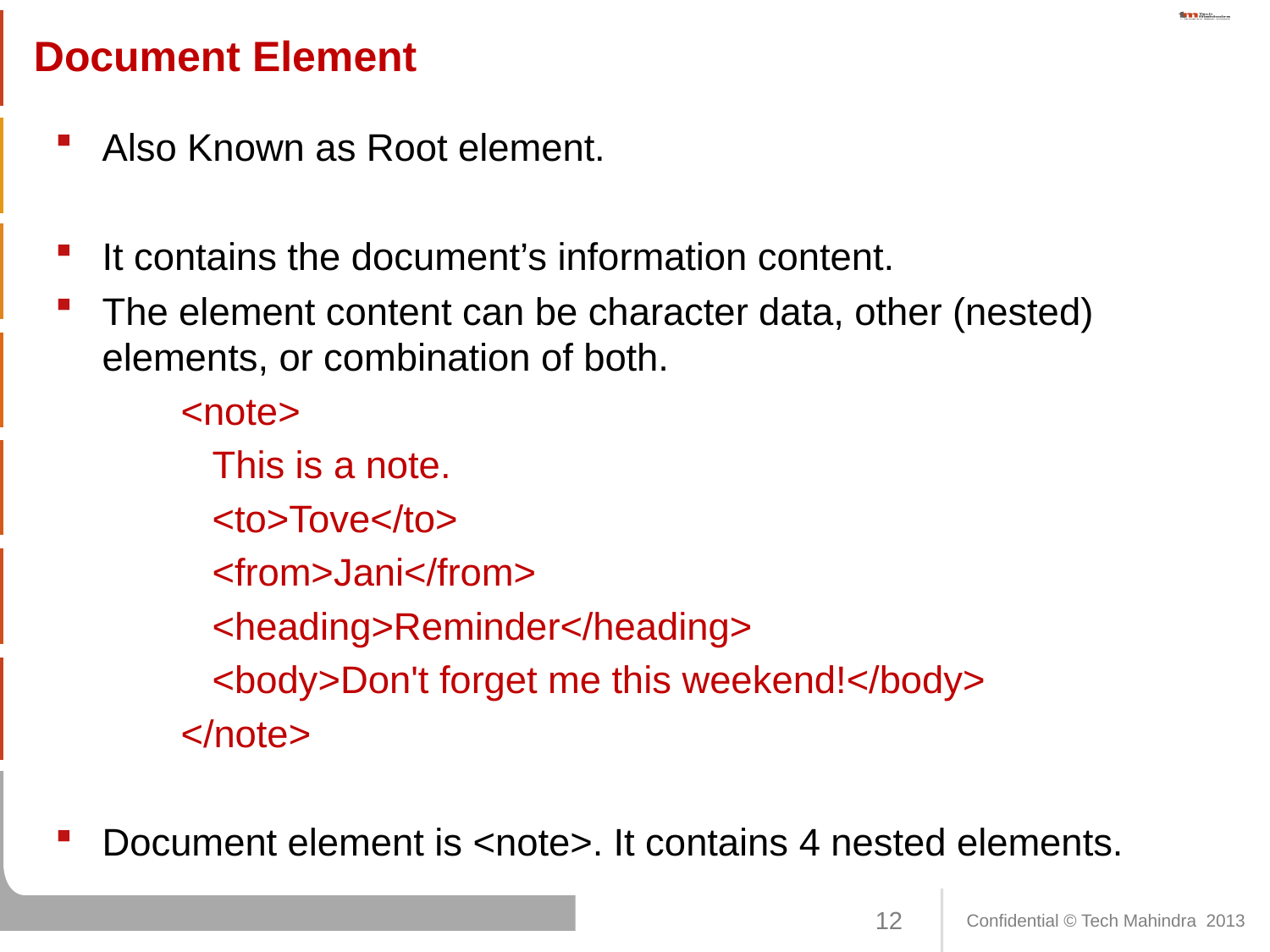

# Document Element
Also Known as Root element.

It contains the document’s information content.
The element content can be character data, other (nested) elements, or combination of both.
<note>
	This is a note.
	<to>Tove</to>
	<from>Jani</from>
	<heading>Reminder</heading>
	<body>Don't forget me this weekend!</body>
</note>

Document element is <note>. It contains 4 nested elements.